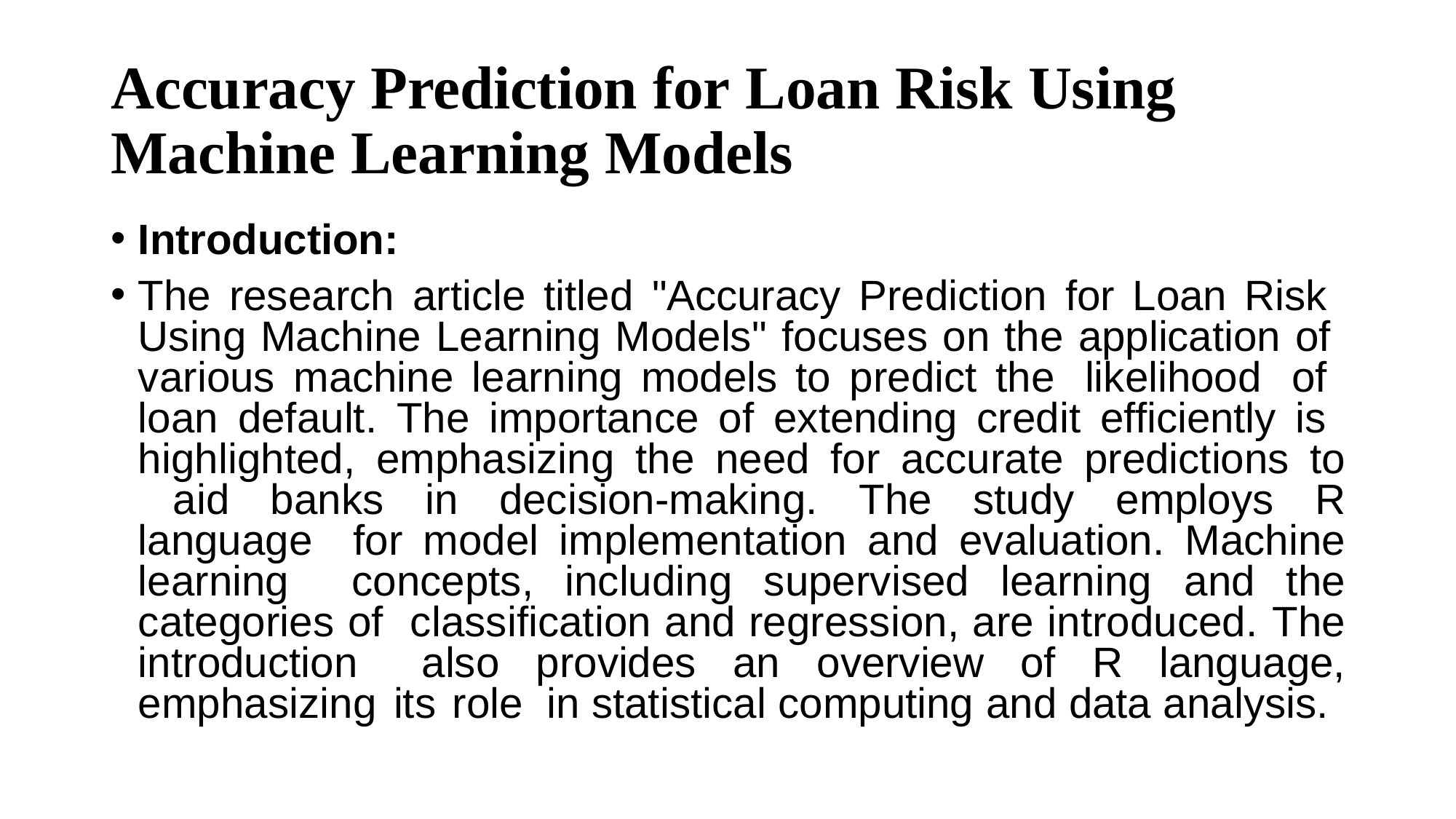

# Accuracy Prediction for Loan Risk Using  Machine Learning Models
Introduction:
The research article titled "Accuracy Prediction for Loan Risk  Using Machine Learning Models" focuses on the application of  various machine learning models to predict the likelihood of  loan default. The importance of extending credit efficiently is  highlighted, emphasizing the need for accurate predictions to  aid banks in decision-making. The study employs R language  for model implementation and evaluation. Machine learning  concepts, including supervised learning and the categories of  classification and regression, are introduced. The introduction  also provides an overview of R language, emphasizing its role  in statistical computing and data analysis.